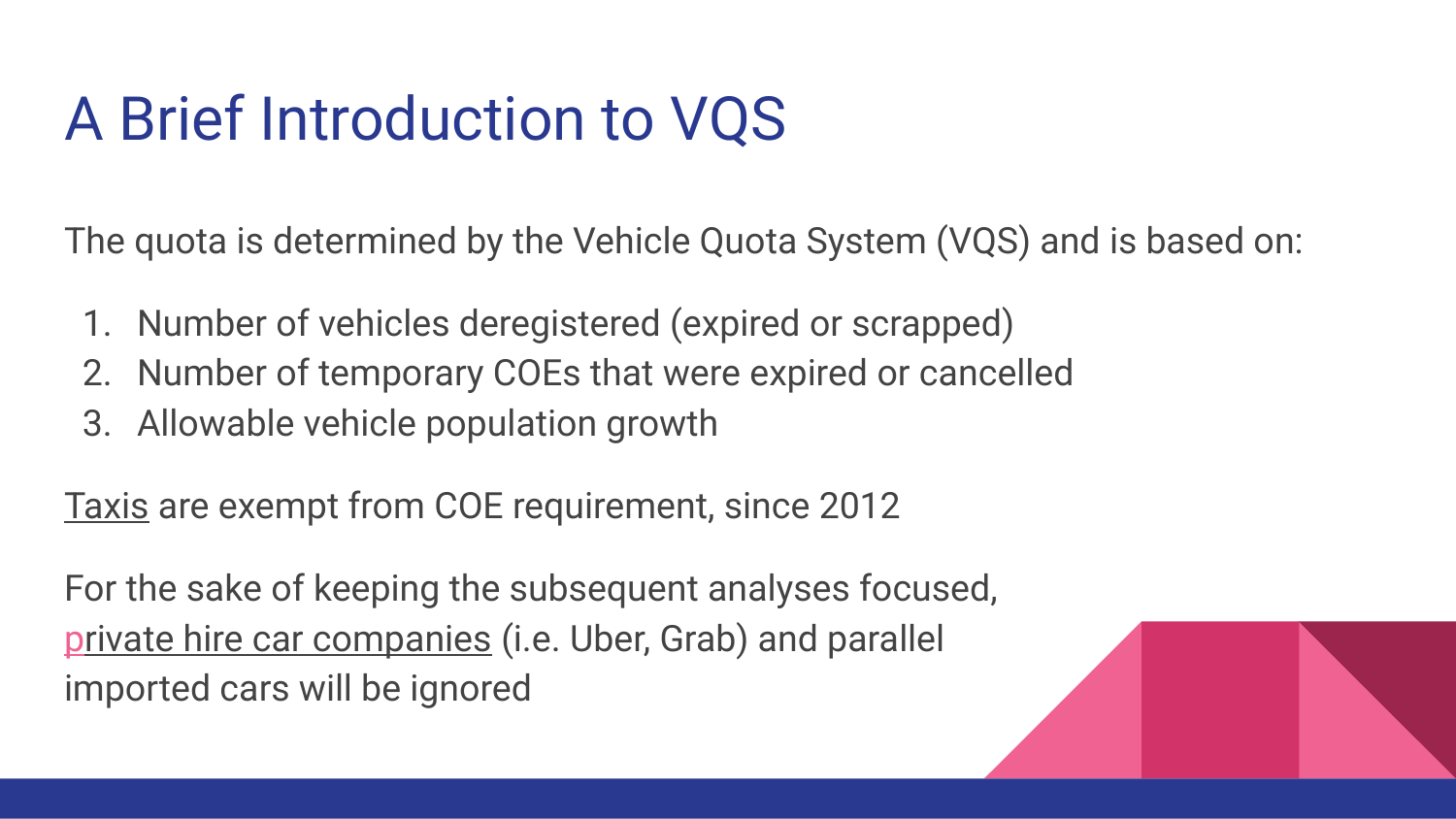

# A Brief Introduction to VQS
The quota is determined by the Vehicle Quota System (VQS) and is based on:
Number of vehicles deregistered (expired or scrapped)
Number of temporary COEs that were expired or cancelled
Allowable vehicle population growth
Taxis are exempt from COE requirement, since 2012
For the sake of keeping the subsequent analyses focused,
private hire car companies (i.e. Uber, Grab) and parallel
imported cars will be ignored